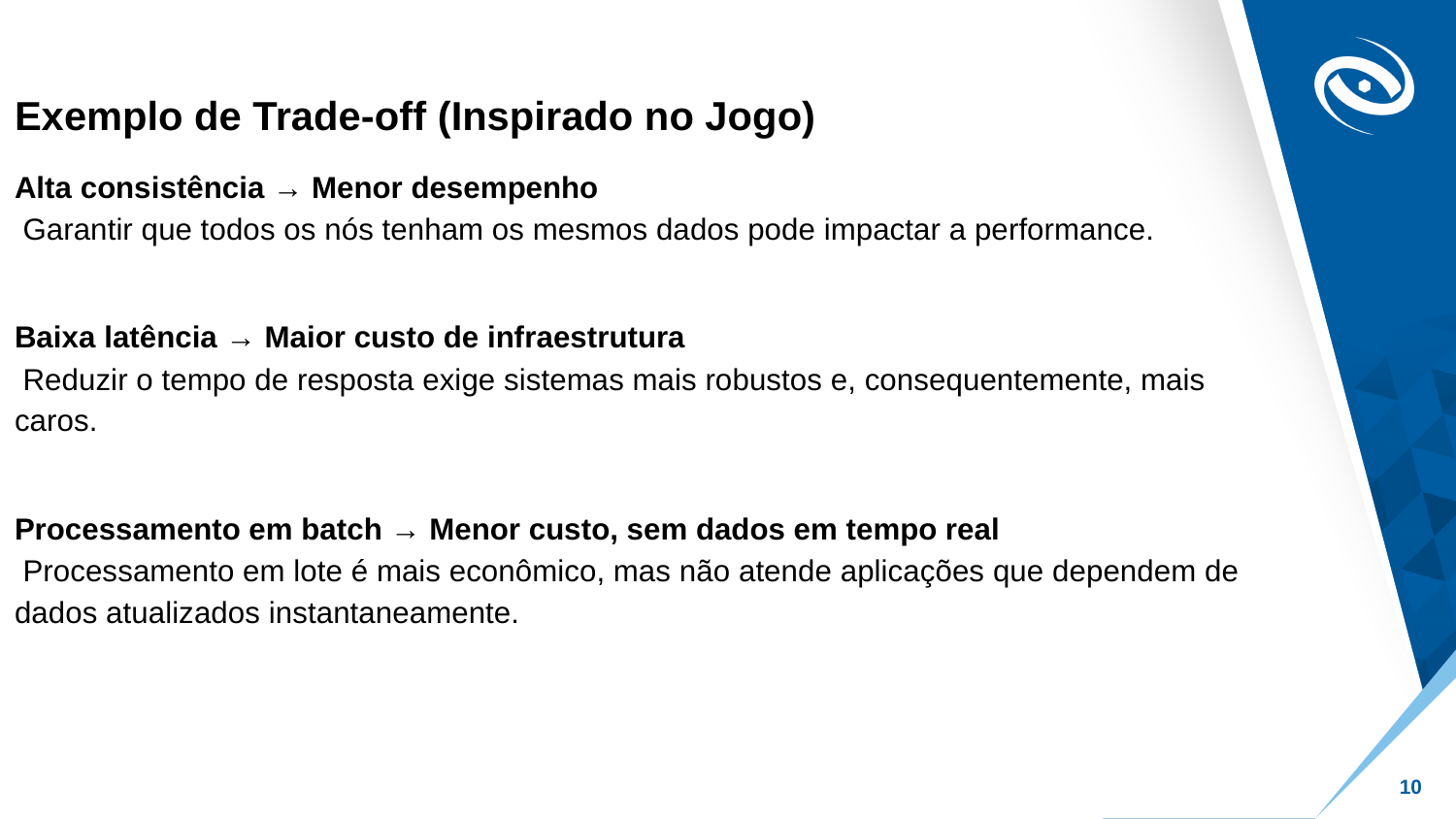

Exemplo de Trade-off (Inspirado no Jogo)
Alta consistência → Menor desempenho
 Garantir que todos os nós tenham os mesmos dados pode impactar a performance.
Baixa latência → Maior custo de infraestrutura
 Reduzir o tempo de resposta exige sistemas mais robustos e, consequentemente, mais caros.
Processamento em batch → Menor custo, sem dados em tempo real
 Processamento em lote é mais econômico, mas não atende aplicações que dependem de dados atualizados instantaneamente.

10